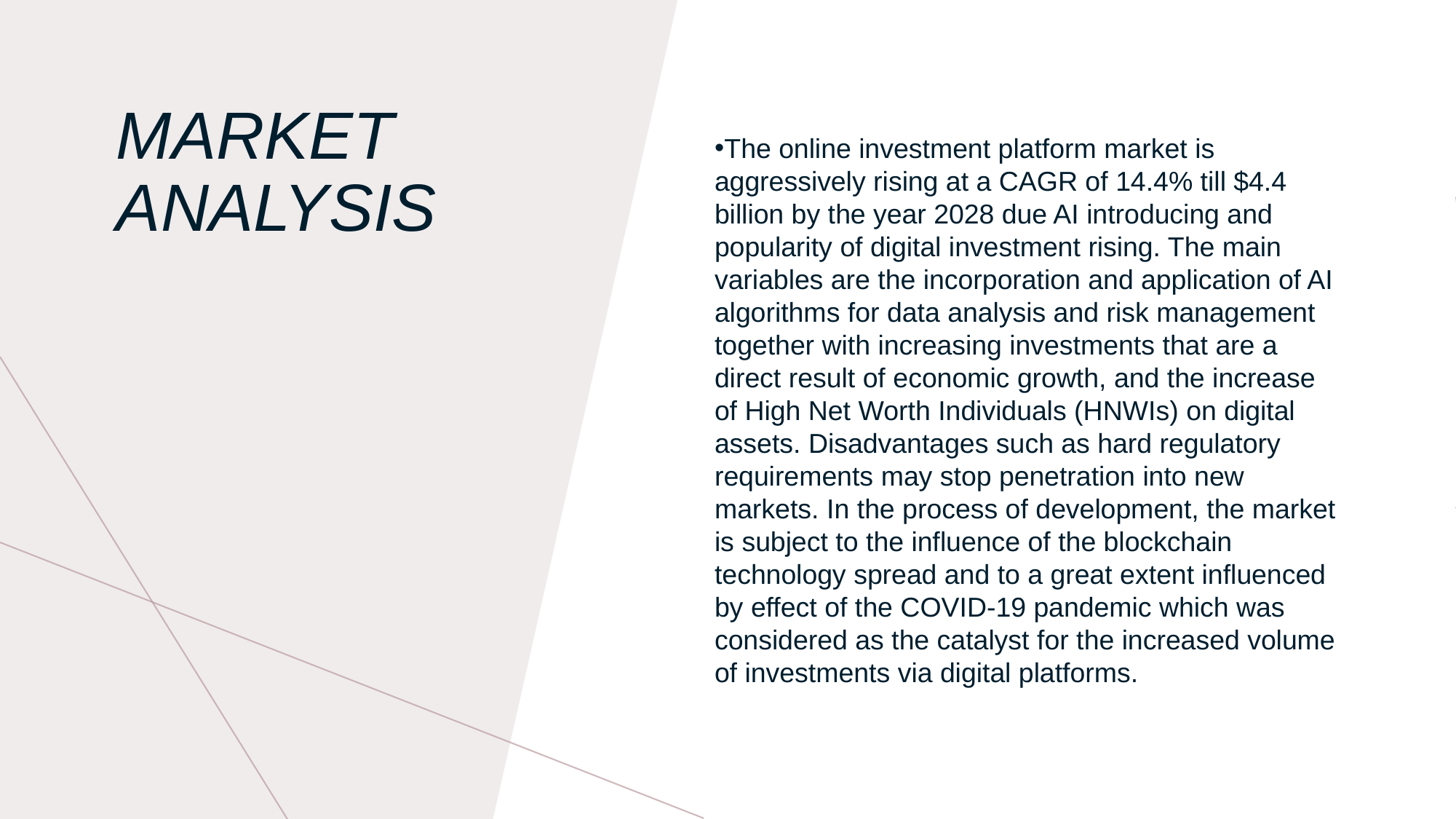

The online investment platform market is aggressively rising at a CAGR of 14.4% till $4.4 billion by the year 2028 due AI introducing and popularity of digital investment rising. The main variables are the incorporation and application of AI algorithms for data analysis and risk management together with increasing investments that are a direct result of economic growth, and the increase of High Net Worth Individuals (HNWIs) on digital assets. Disadvantages such as hard regulatory requirements may stop penetration into new markets. In the process of development, the market is subject to the influence of the blockchain technology spread and to a great extent influenced by effect of the COVID-19 pandemic which was considered as the catalyst for the increased volume of investments via digital platforms.
MARKET ANALYSIS